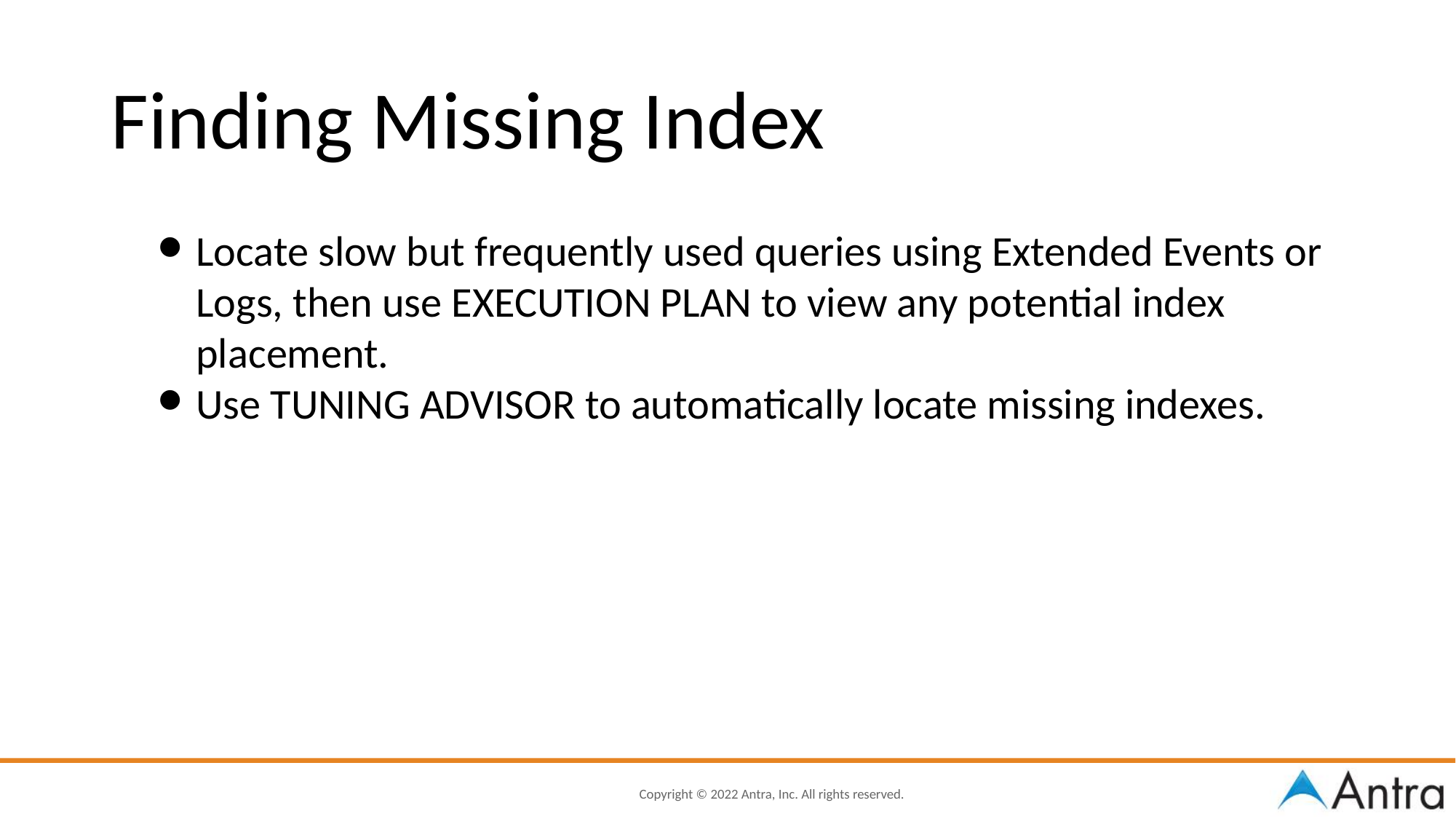

Finding Missing Index
Locate slow but frequently used queries using Extended Events or Logs, then use EXECUTION PLAN to view any potential index placement.
Use TUNING ADVISOR to automatically locate missing indexes.